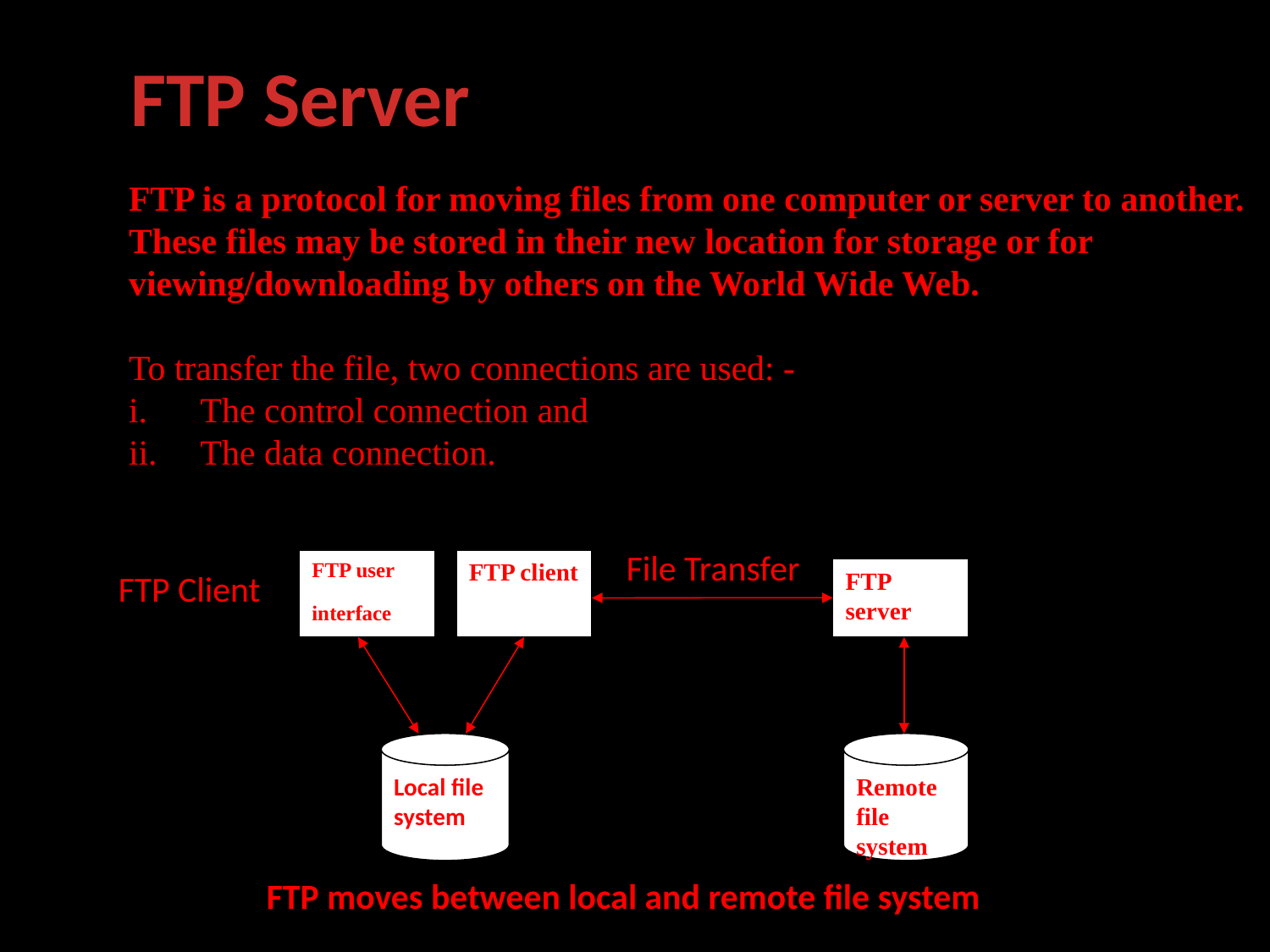

FTP Server
FTP is a protocol for moving files from one computer or server to another. These files may be stored in their new location for storage or for viewing/downloading by others on the World Wide Web.

To transfer the file, two connections are used: -
The control connection and
The data connection.

File Transfer
FTP user
interface
FTP client
FTP server
Local file system
Remote file system
FTP Client
FTP moves between local and remote file system